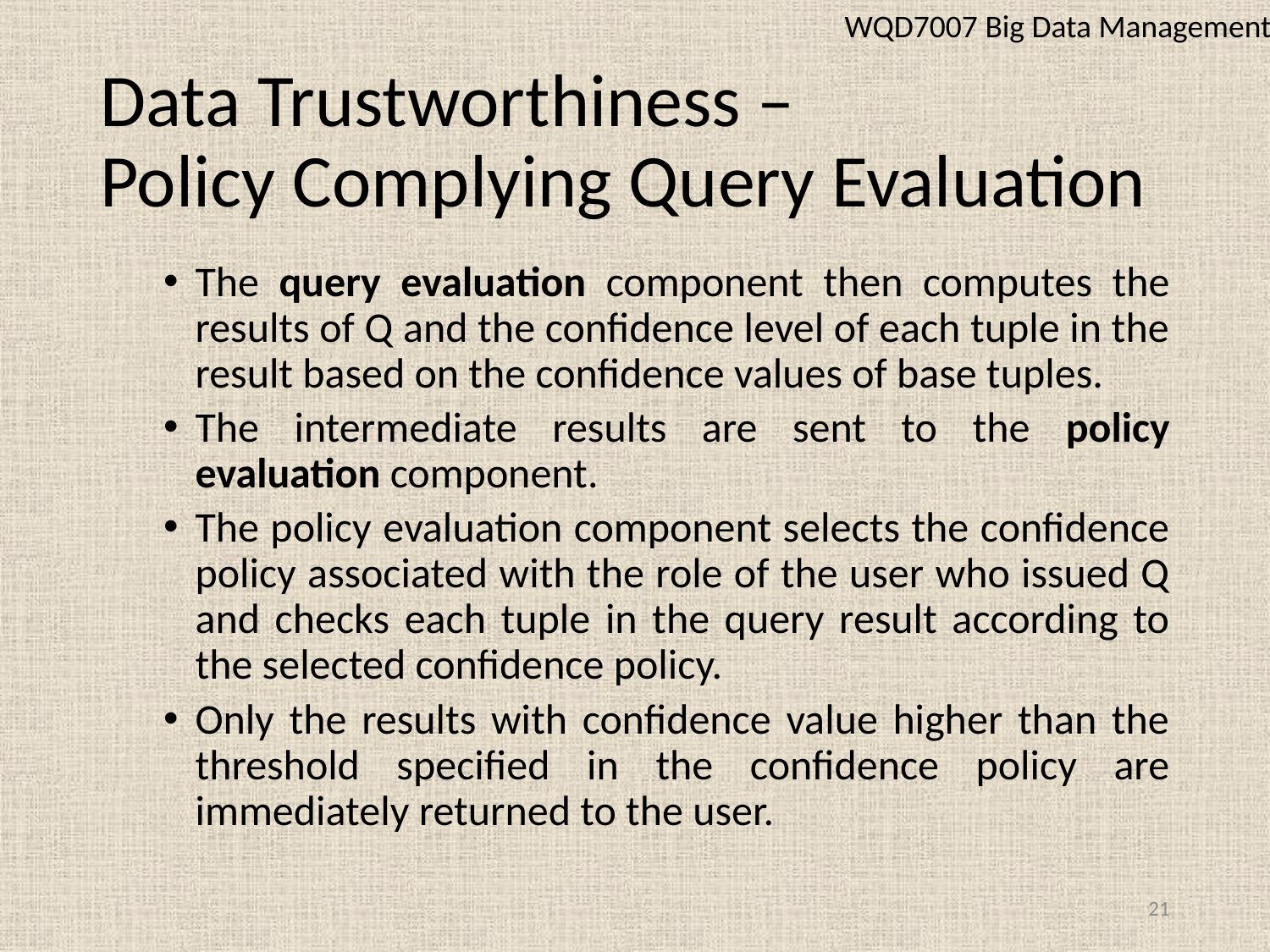

WQD7007 Big Data Management
# Data Trustworthiness – Policy Complying Query Evaluation
The query evaluation component then computes the results of Q and the confidence level of each tuple in the result based on the confidence values of base tuples.
The intermediate results are sent to the policy evaluation component.
The policy evaluation component selects the confidence policy associated with the role of the user who issued Q and checks each tuple in the query result according to the selected confidence policy.
Only the results with confidence value higher than the threshold specified in the confidence policy are immediately returned to the user.
21